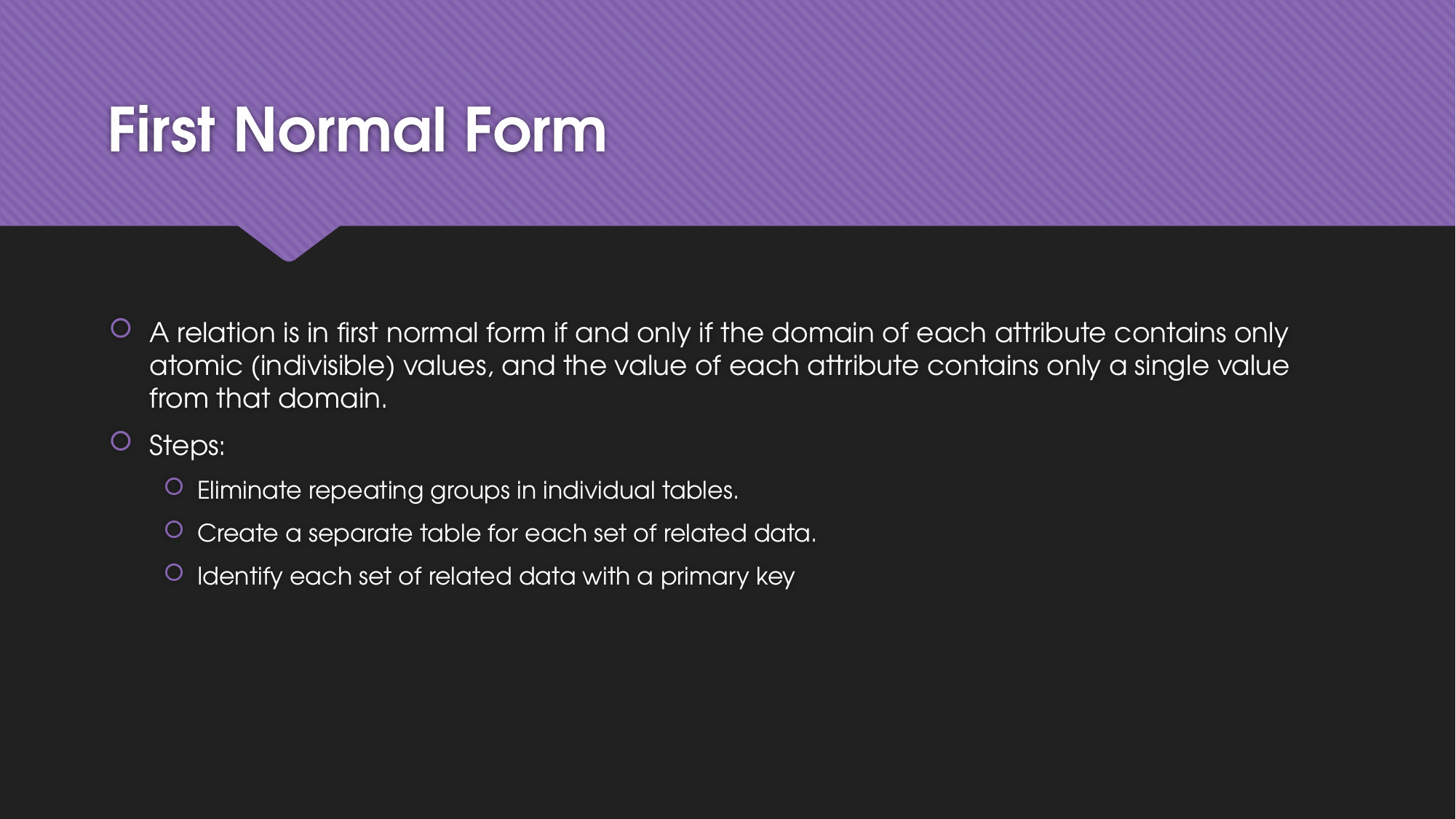

# First Normal Form
A relation is in first normal form if and only if the domain of each attribute contains only atomic (indivisible) values, and the value of each attribute contains only a single value from that domain.
Steps:
Eliminate repeating groups in individual tables.
Create a separate table for each set of related data.
Identify each set of related data with a primary key